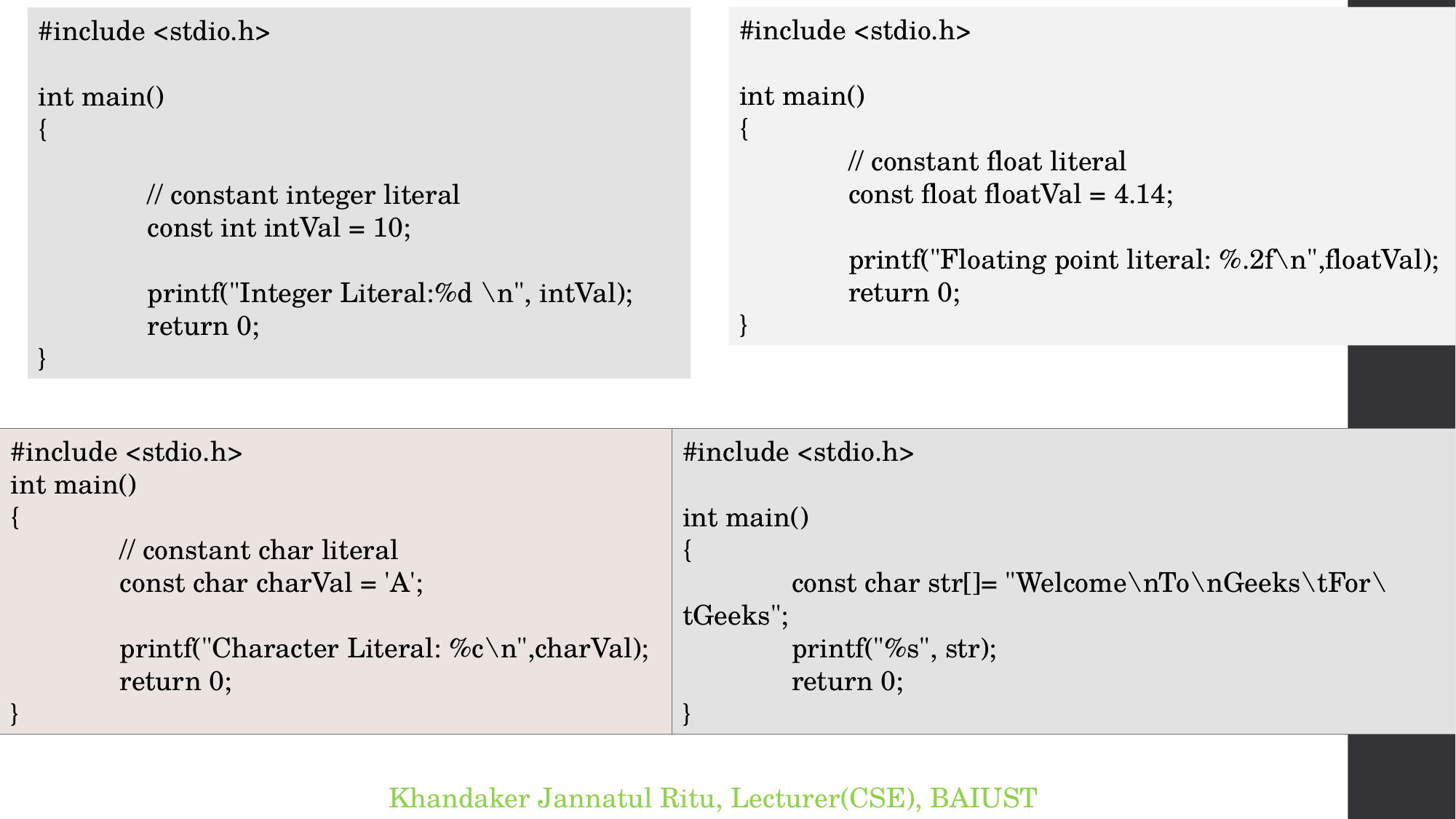

#include <stdio.h>

int main()
{
	// constant float literal
	const float floatVal = 4.14;

	printf("Floating point literal: %.2f\n",floatVal);
	return 0;
}
#include <stdio.h>

int main()
{

	// constant integer literal
	const int intVal = 10;

	printf("Integer Literal:%d \n", intVal);
	return 0;
}
#include <stdio.h>
int main()
{
	// constant char literal
	const char charVal = 'A';

	printf("Character Literal: %c\n",charVal);
	return 0;
}
#include <stdio.h>

int main()
{
	const char str[]= "Welcome\nTo\nGeeks\tFor\tGeeks";
	printf("%s", str);
	return 0;
}
Khandaker Jannatul Ritu, Lecturer(CSE), BAIUST